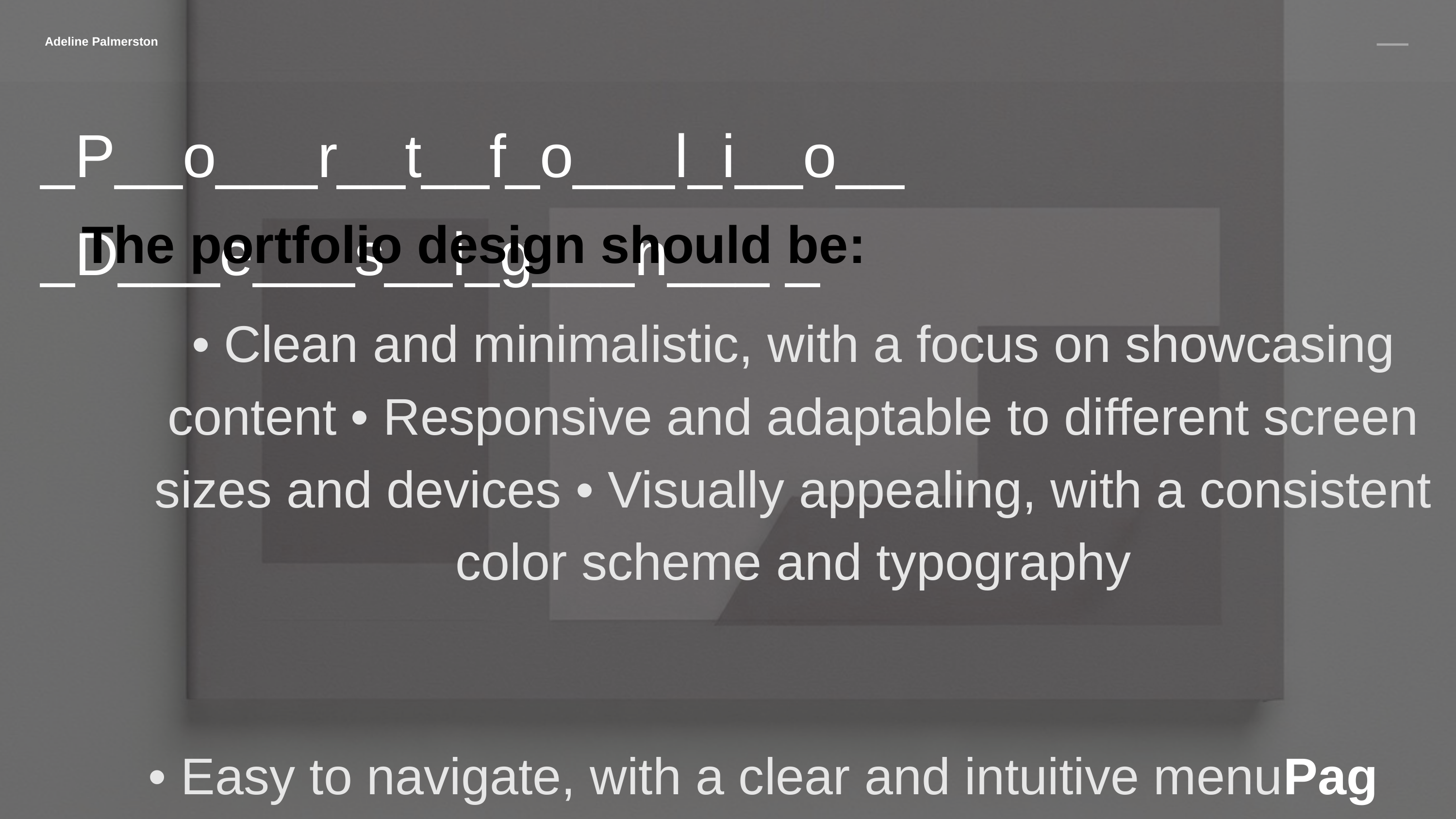

Adeline Palmerston
_P__o___r__t__f_o___l_i__o__ _D___e___s__i_g___n___ _

The portfolio design should be:
• Clean and minimalistic, with a focus on showcasing content • Responsive and adaptable to different screen sizes and devices • Visually appealing, with a consistent color scheme and typography
• Easy to navigate, with a clear and intuitive menuPag